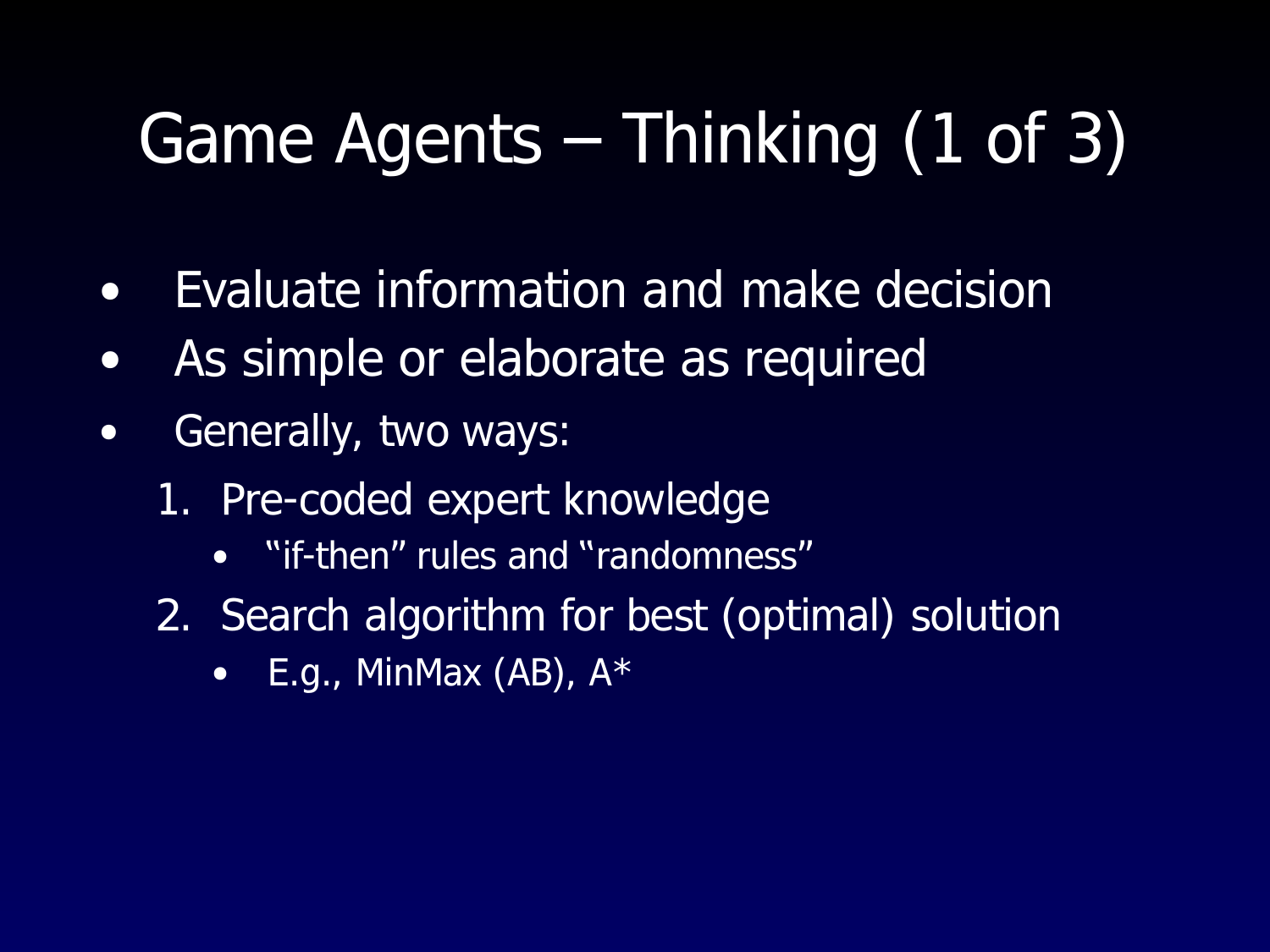

Game
Agents
–
Thinking
(1
of
3)
•
•
•
Evaluate information and make decision
As simple or elaborate as required
Generally, two ways:
1.
Pre-coded expert knowledge
•
“if-then” rules and “randomness”
2.
Search algorithm for best (optimal)
solution
•
E.g., MinMax (AB), A*